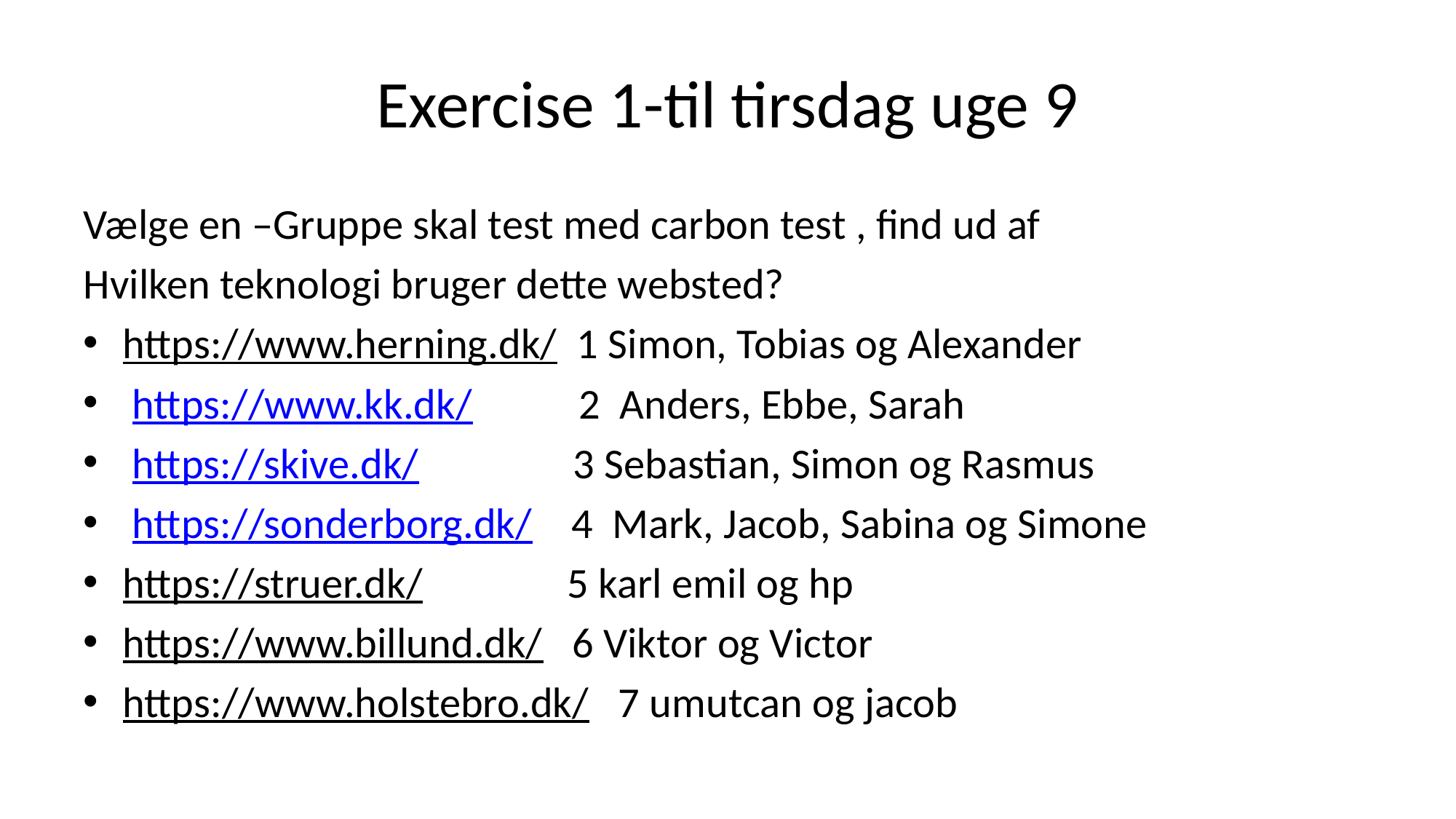

# Exercise 1-til tirsdag uge 9
Vælge en –Gruppe skal test med carbon test , find ud af
Hvilken teknologi bruger dette websted?
https://www.herning.dk/  1 Simon, Tobias og Alexander
 https://www.kk.dk/           2  Anders, Ebbe, Sarah
 https://skive.dk/                3 Sebastian, Simon og Rasmus
 https://sonderborg.dk/    4  Mark, Jacob, Sabina og Simone
https://struer.dk/               5 karl emil og hp
https://www.billund.dk/   6 Viktor og Victor
https://www.holstebro.dk/   7 umutcan og jacob